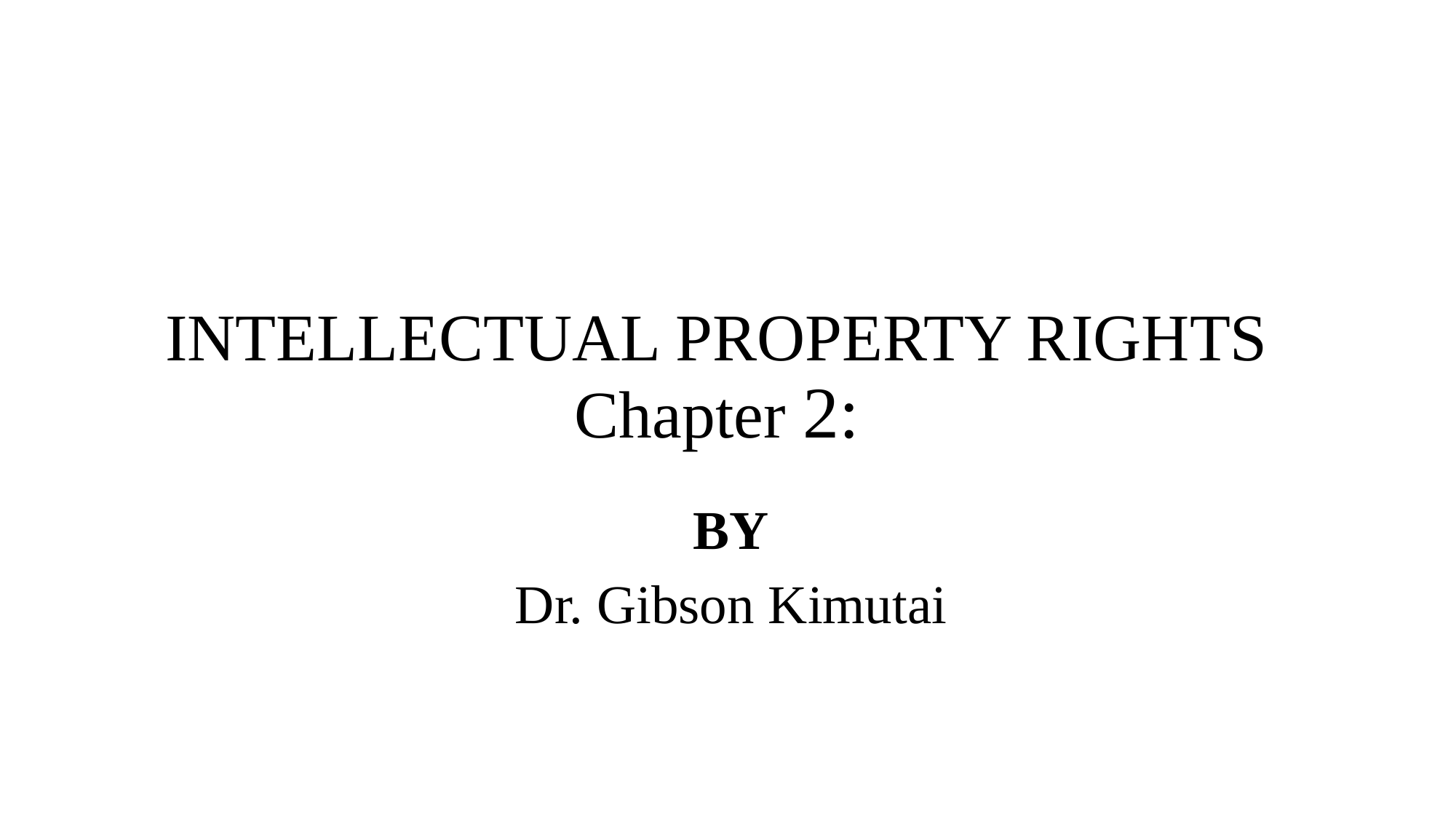

# INTELLECTUAL PROPERTY RIGHTS Chapter 2:
BY
Dr. Gibson Kimutai